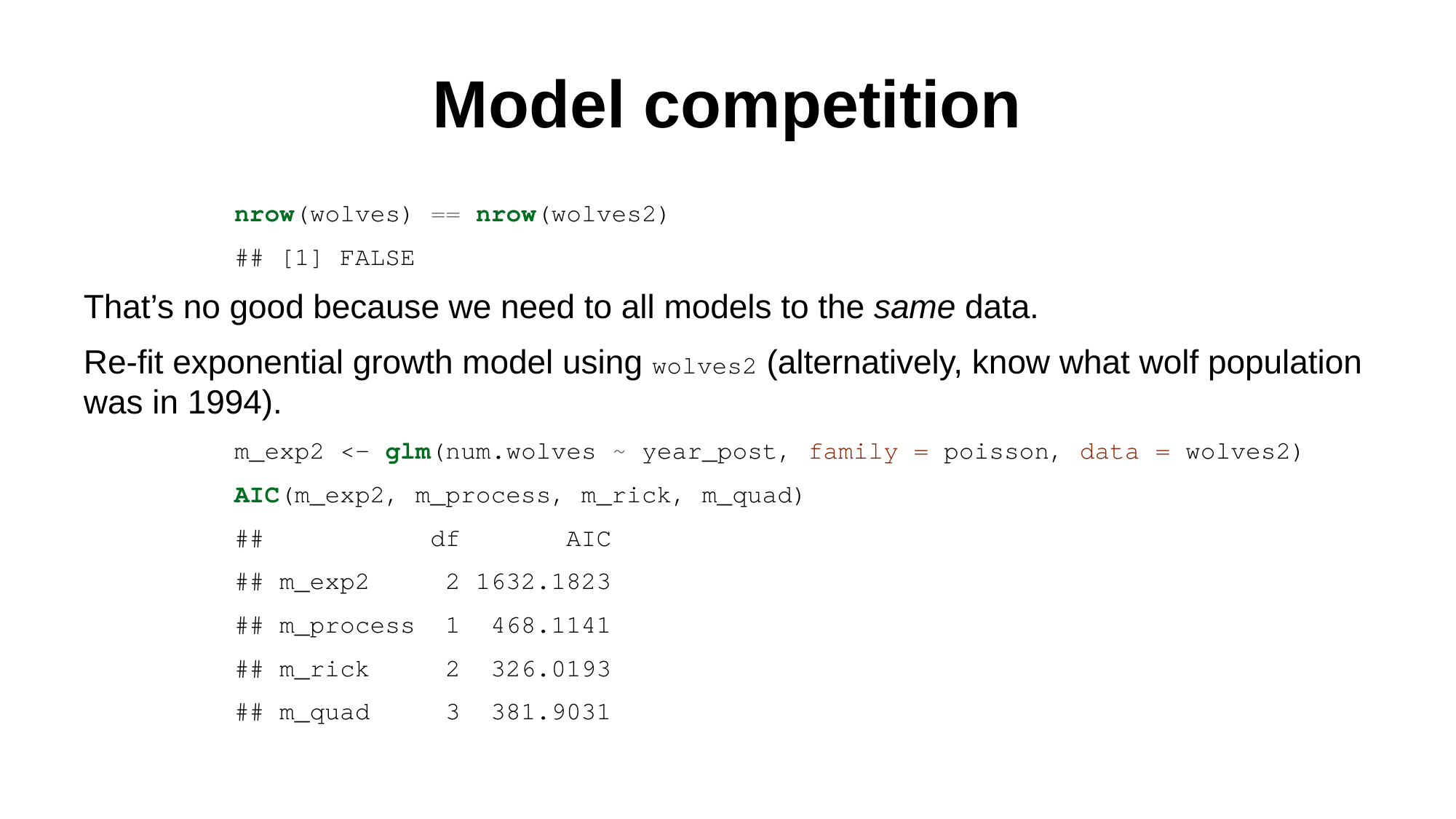

# Model competition
nrow(wolves) == nrow(wolves2)
## [1] FALSE
That’s no good because we need to all models to the same data.
Re-fit exponential growth model using wolves2 (alternatively, know what wolf population was in 1994).
m_exp2 <- glm(num.wolves ~ year_post, family = poisson, data = wolves2)
AIC(m_exp2, m_process, m_rick, m_quad)
##           df       AIC
## m_exp2     2 1632.1823
## m_process  1  468.1141
## m_rick     2  326.0193
## m_quad     3  381.9031